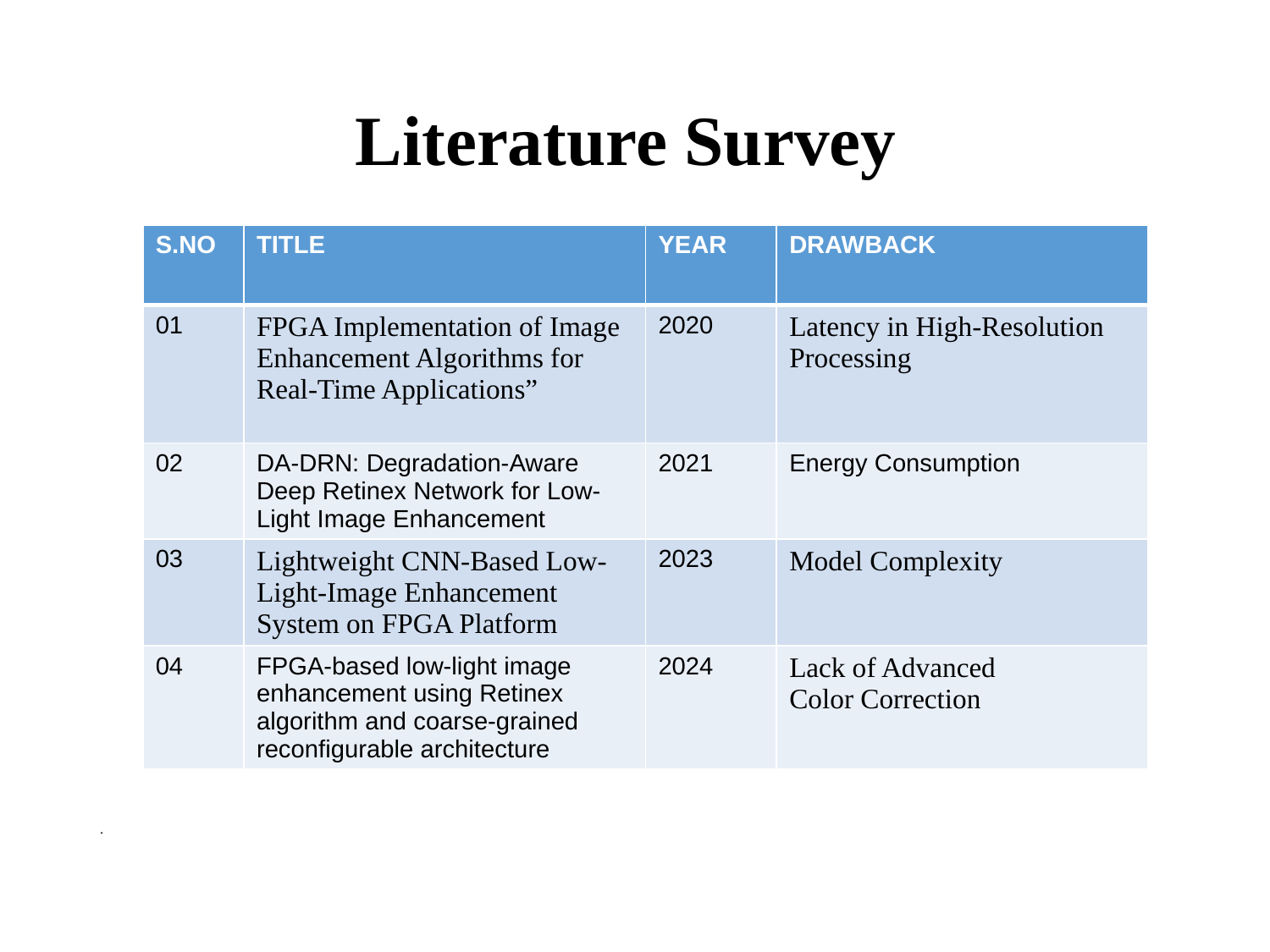

# Literature Survey
| S.NO | TITLE | YEAR | DRAWBACK |
| --- | --- | --- | --- |
| 01 | FPGA Implementation of Image Enhancement Algorithms for Real-Time Applications” | 2020 | Latency in High-Resolution Processing |
| 02 | DA-DRN: Degradation-Aware Deep Retinex Network for Low-Light Image Enhancement | 2021 | Energy Consumption |
| 03 | Lightweight CNN-Based Low-Light-Image Enhancement System on FPGA Platform | 2023 | Model Complexity |
| 04 | FPGA-based low-light image enhancement using Retinex algorithm and coarse-grained reconfigurable architecture | 2024 | Lack of Advanced Color Correction |
.